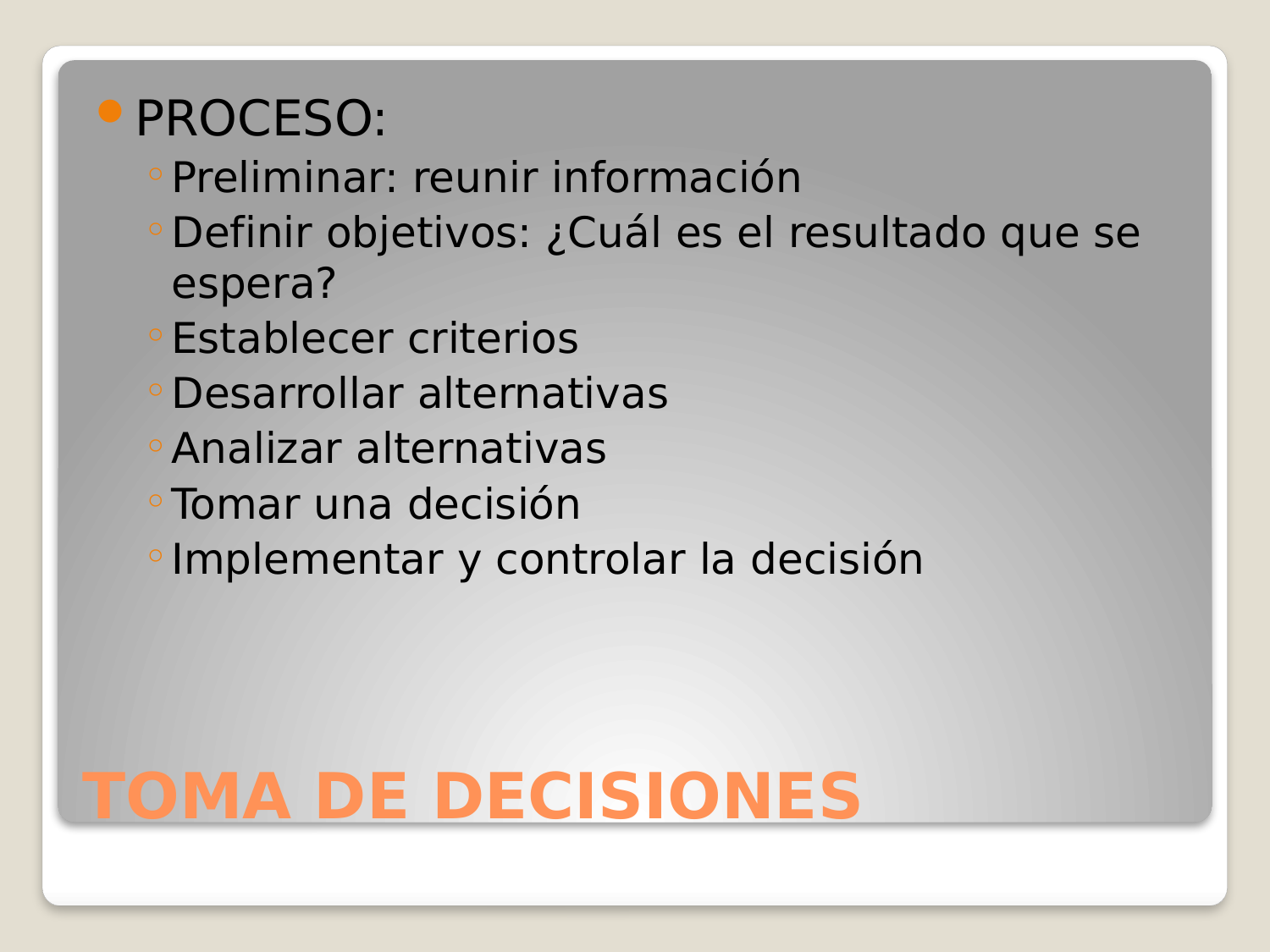

PROCESO:
Preliminar: reunir información
Definir objetivos: ¿Cuál es el resultado que se espera?
Establecer criterios
Desarrollar alternativas
Analizar alternativas
Tomar una decisión
Implementar y controlar la decisión
# TOMA DE DECISIONES